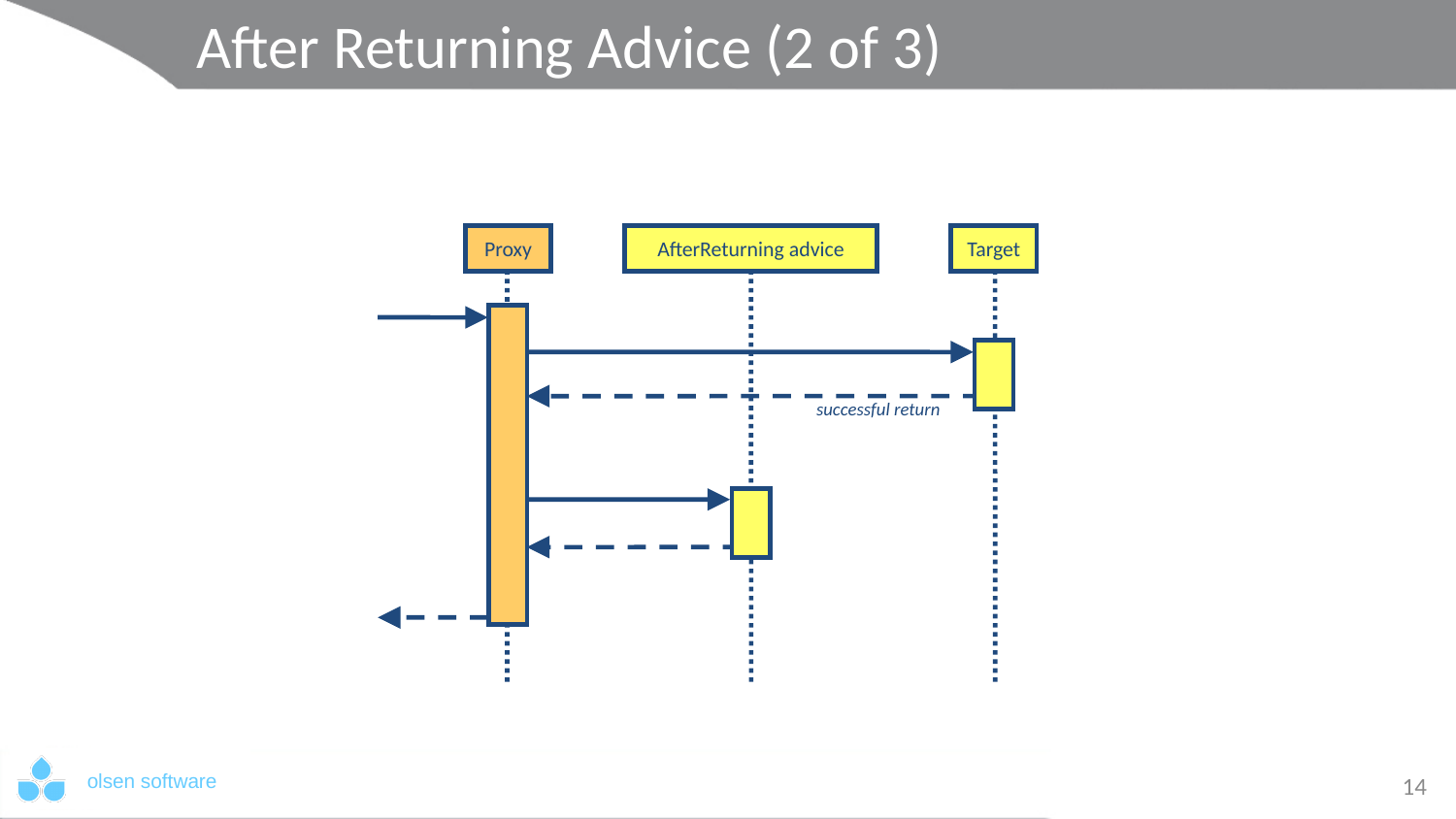

# After Returning Advice (2 of 3)
Proxy
AfterReturning advice
Target

successful return

14